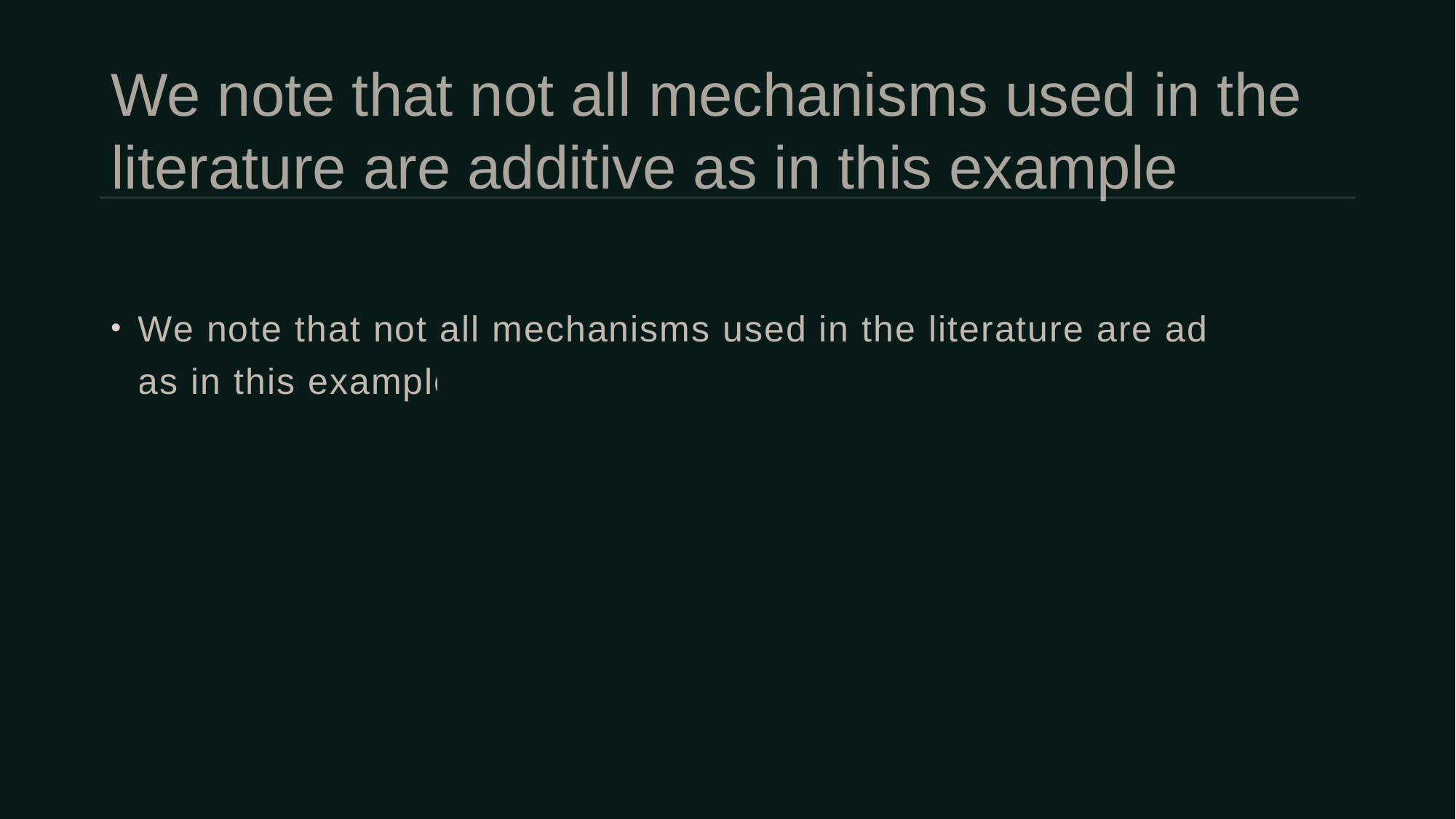

# We note that not all mechanisms used in the literature are additive as in this example
We note that not all mechanisms used in the literature are additive as in this example.